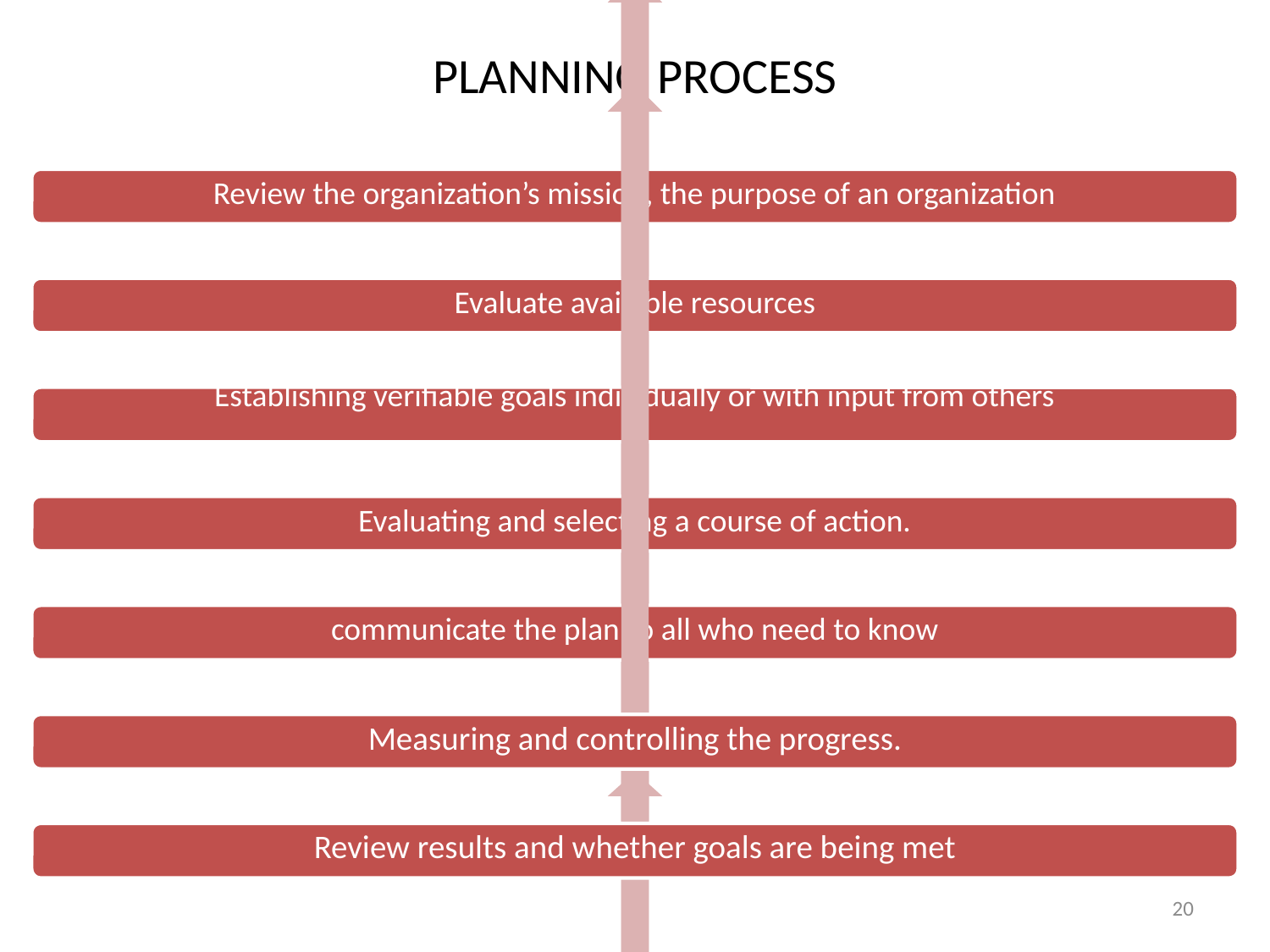

# PLANNING PROCESS
Review the organization’s mission, the purpose of an organization
Evaluate available resources
Establishing verifiable goals individually or with input from others
Evaluating and selecting a course of action.
communicate the plan to all who need to know
Measuring and controlling the progress.
Review results and whether goals are being met
20